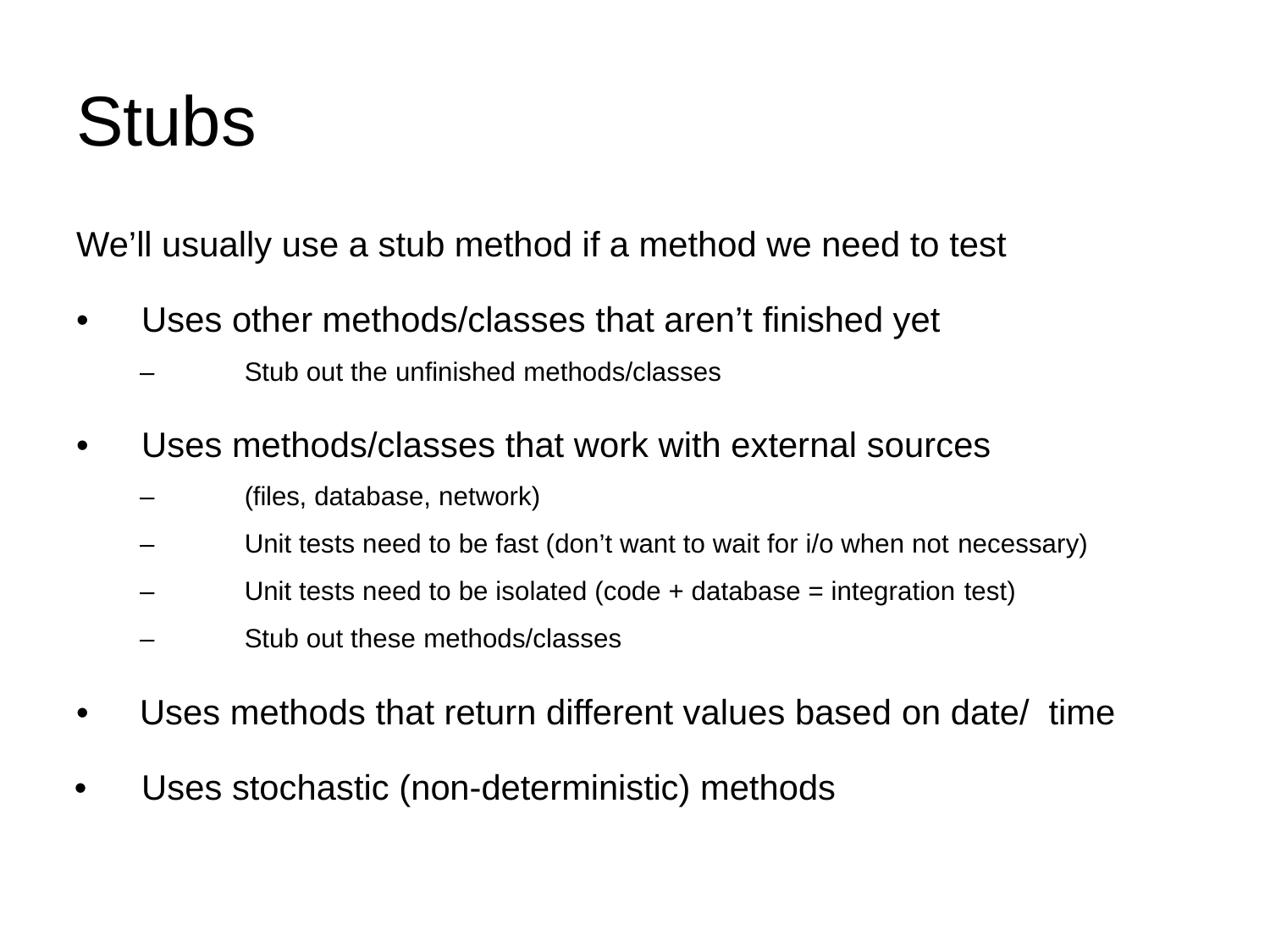

# Stubs
We’ll usually use a stub method if a method we need to test
• 	Uses other methods/classes that aren’t finished yet
– 	Stub out the unfinished methods/classes

• 	Uses methods/classes that work with external sources
– 	(files, database, network)
– 	Unit tests need to be fast (don’t want to wait for i/o when not necessary)
– 	Unit tests need to be isolated (code + database = integration test)
– 	Stub out these methods/classes

• 	Uses methods that return different values based on date/  time
• 	Uses stochastic (non-deterministic) methods